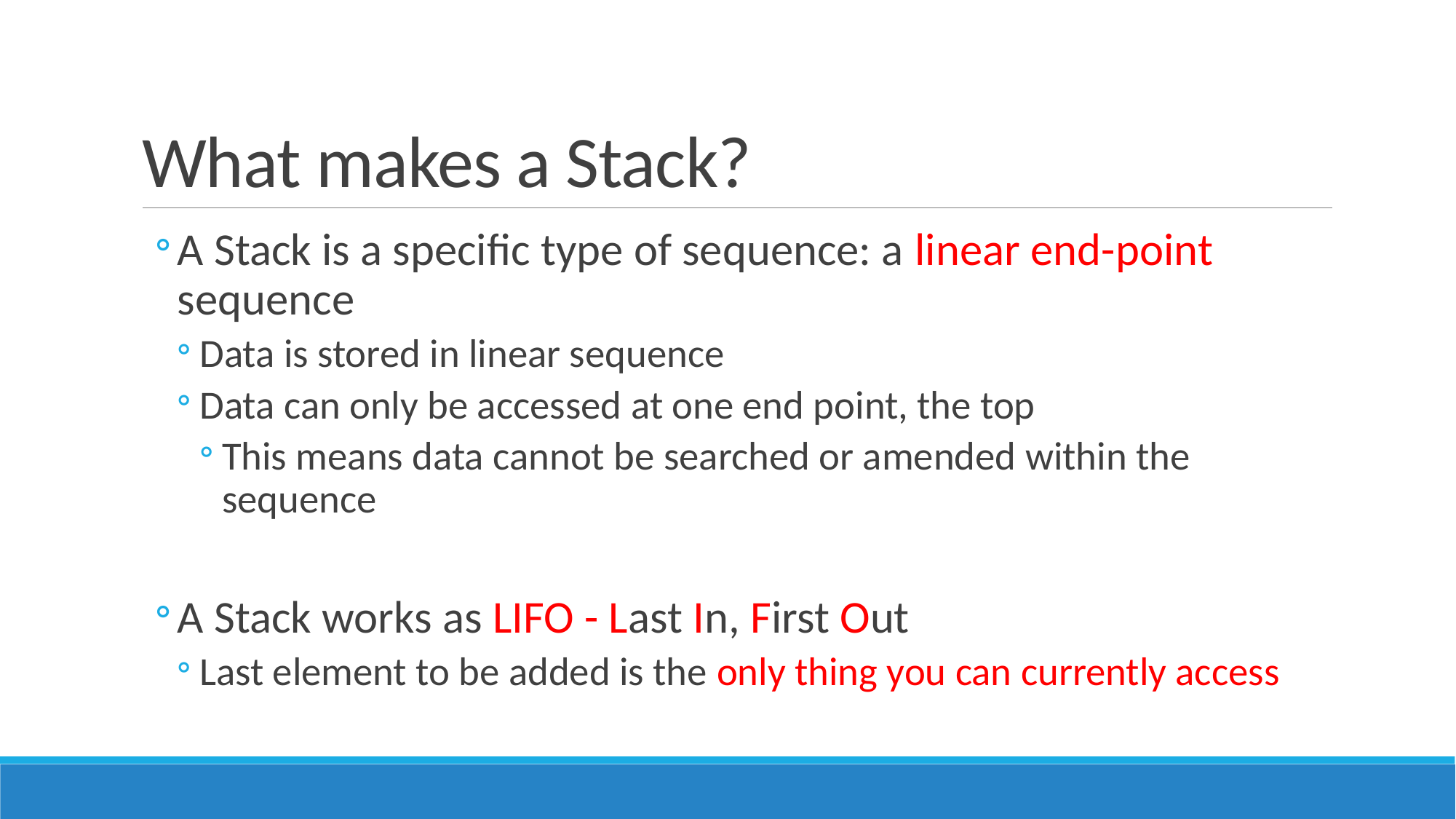

# What makes a Stack?
A Stack is a specific type of sequence: a linear end-point sequence
Data is stored in linear sequence
Data can only be accessed at one end point, the top
This means data cannot be searched or amended within the sequence

A Stack works as LIFO - Last In, First Out
Last element to be added is the only thing you can currently access